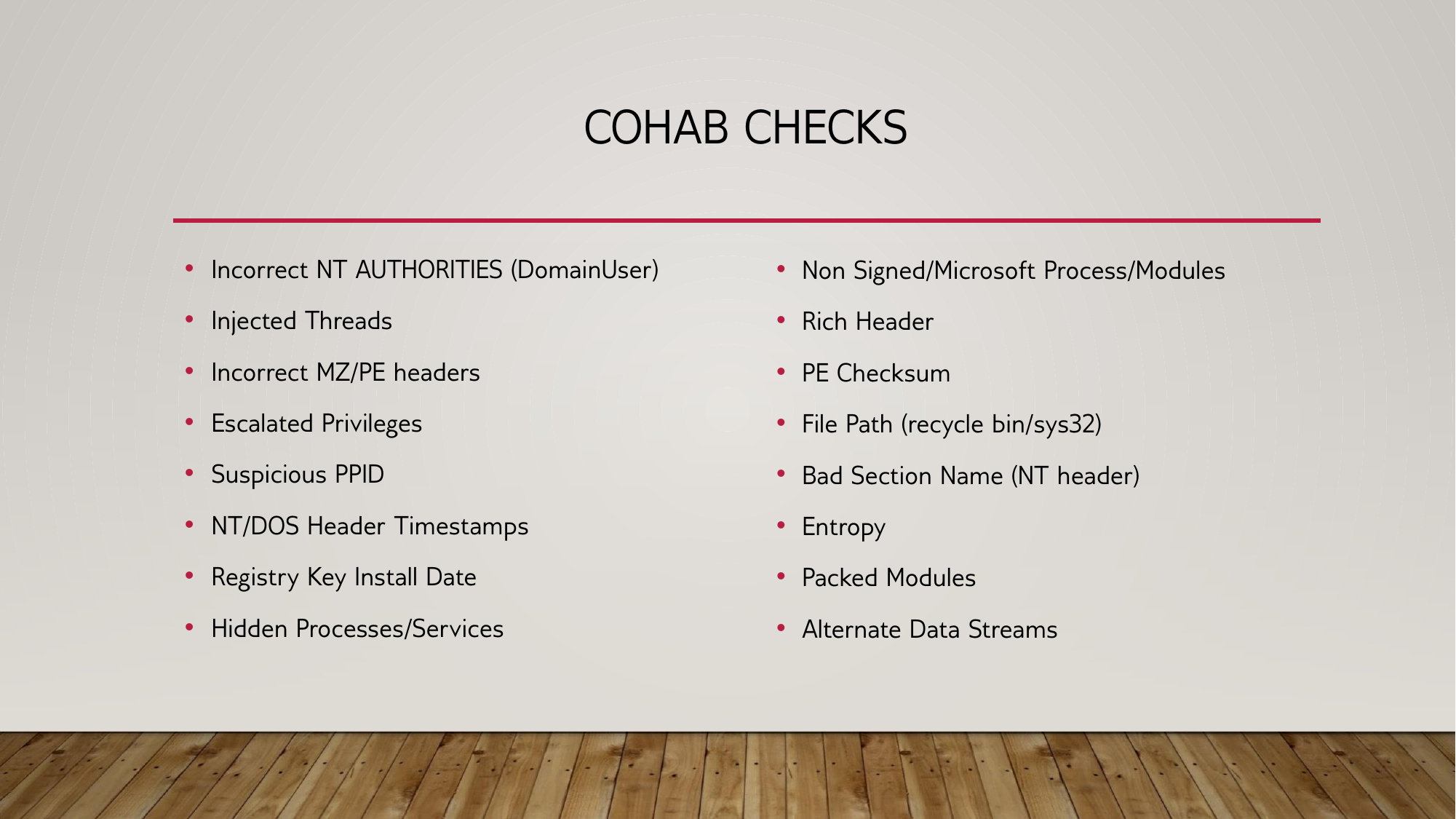

# COHAB CHECKS
Incorrect NT AUTHORITIES (DomainUser)
Injected Threads
Incorrect MZ/PE headers
Escalated Privileges
Suspicious PPID
NT/DOS Header Timestamps
Registry Key Install Date
Hidden Processes/Services
Non Signed/Microsoft Process/Modules
Rich Header
PE Checksum
File Path (recycle bin/sys32)
Bad Section Name (NT header)
Entropy
Packed Modules
Alternate Data Streams